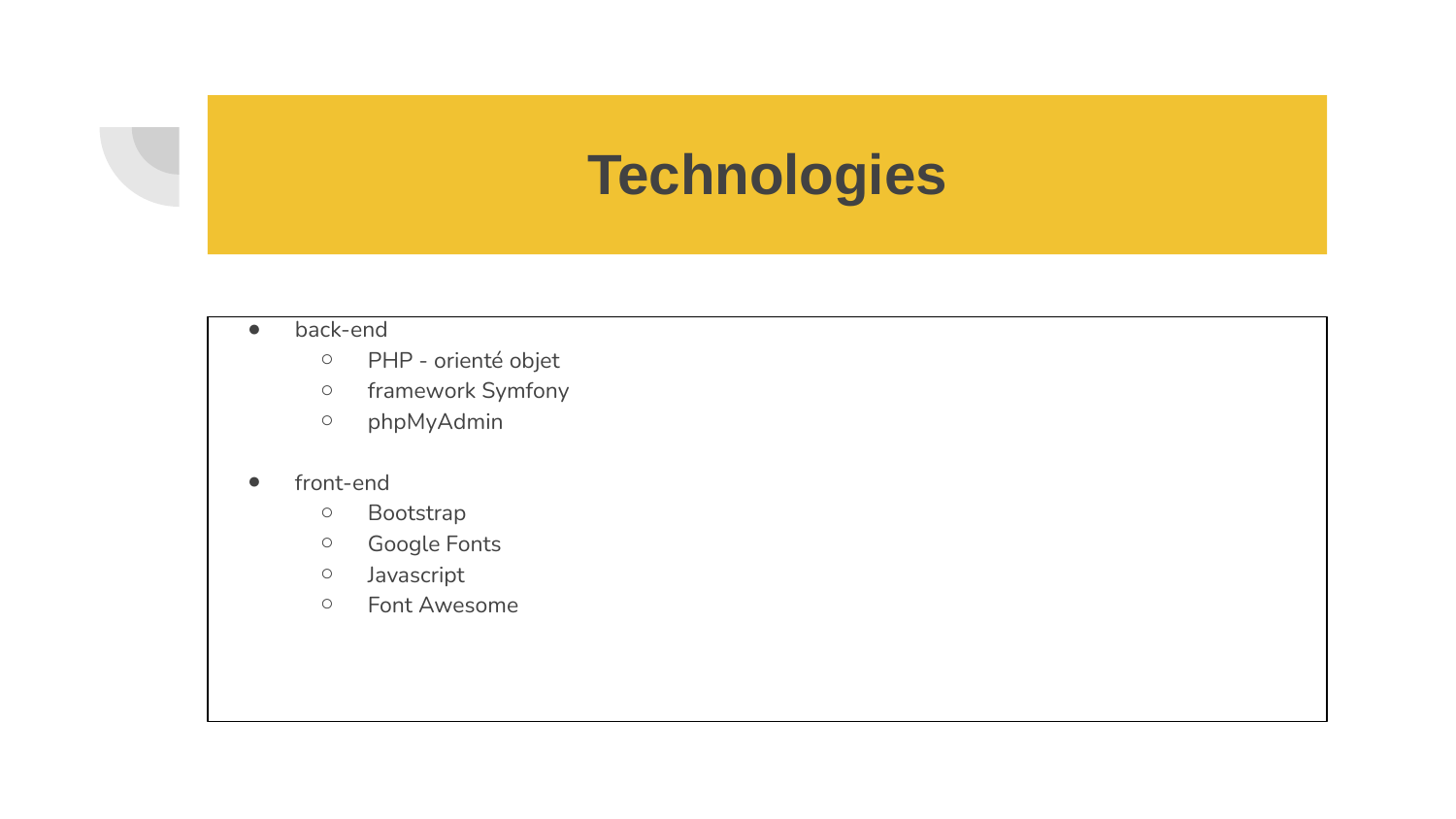

# Technologies
back-end
PHP - orienté objet
framework Symfony
phpMyAdmin
front-end
Bootstrap
Google Fonts
Javascript
Font Awesome